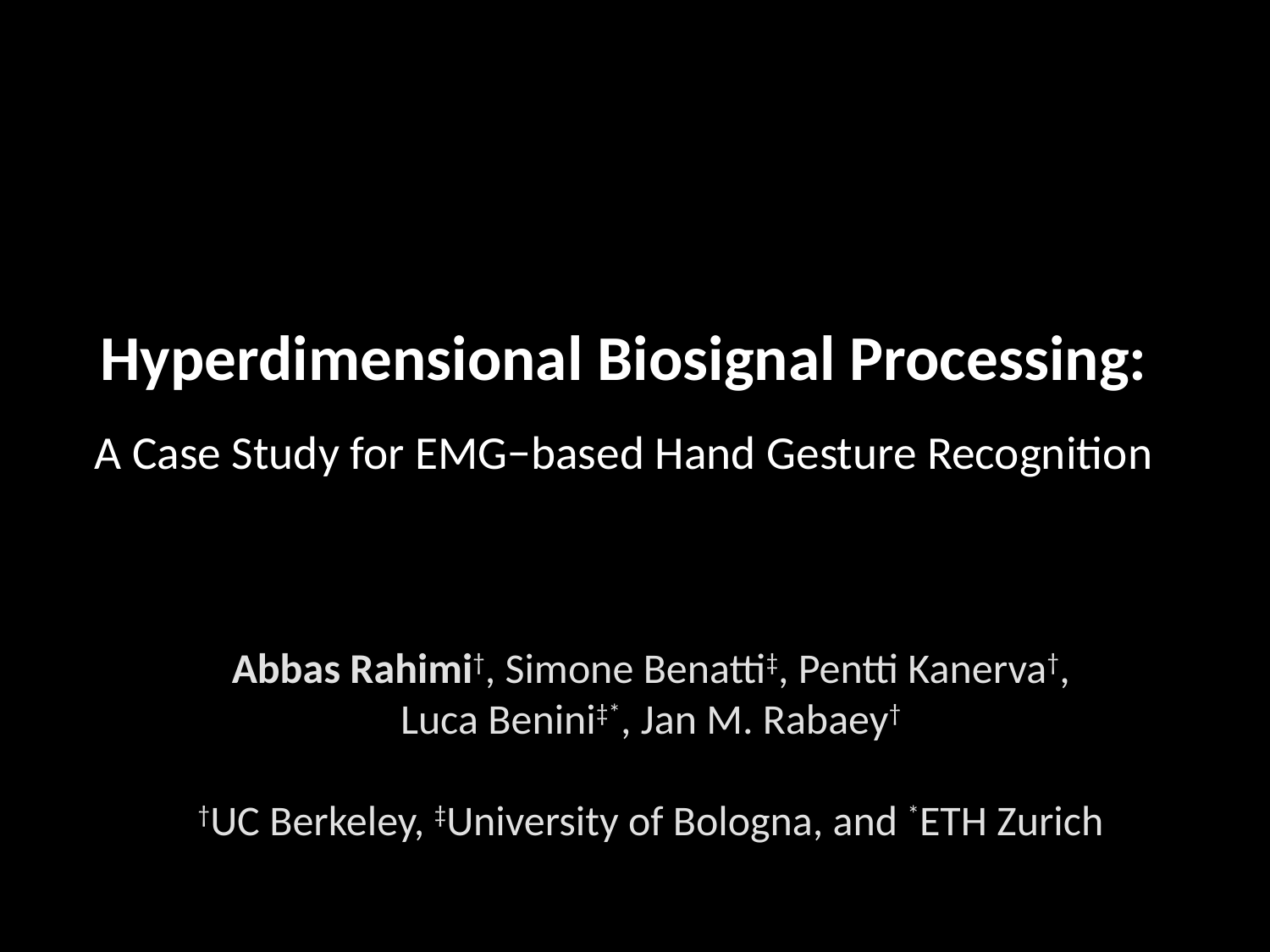

# Hyperdimensional Biosignal Processing: A Case Study for EMG−based Hand Gesture Recognition
Abbas Rahimi†, Simone Benatti‡, Pentti Kanerva†, Luca Benini‡*, Jan M. Rabaey†

†UC Berkeley, ‡University of Bologna, and *ETH Zurich